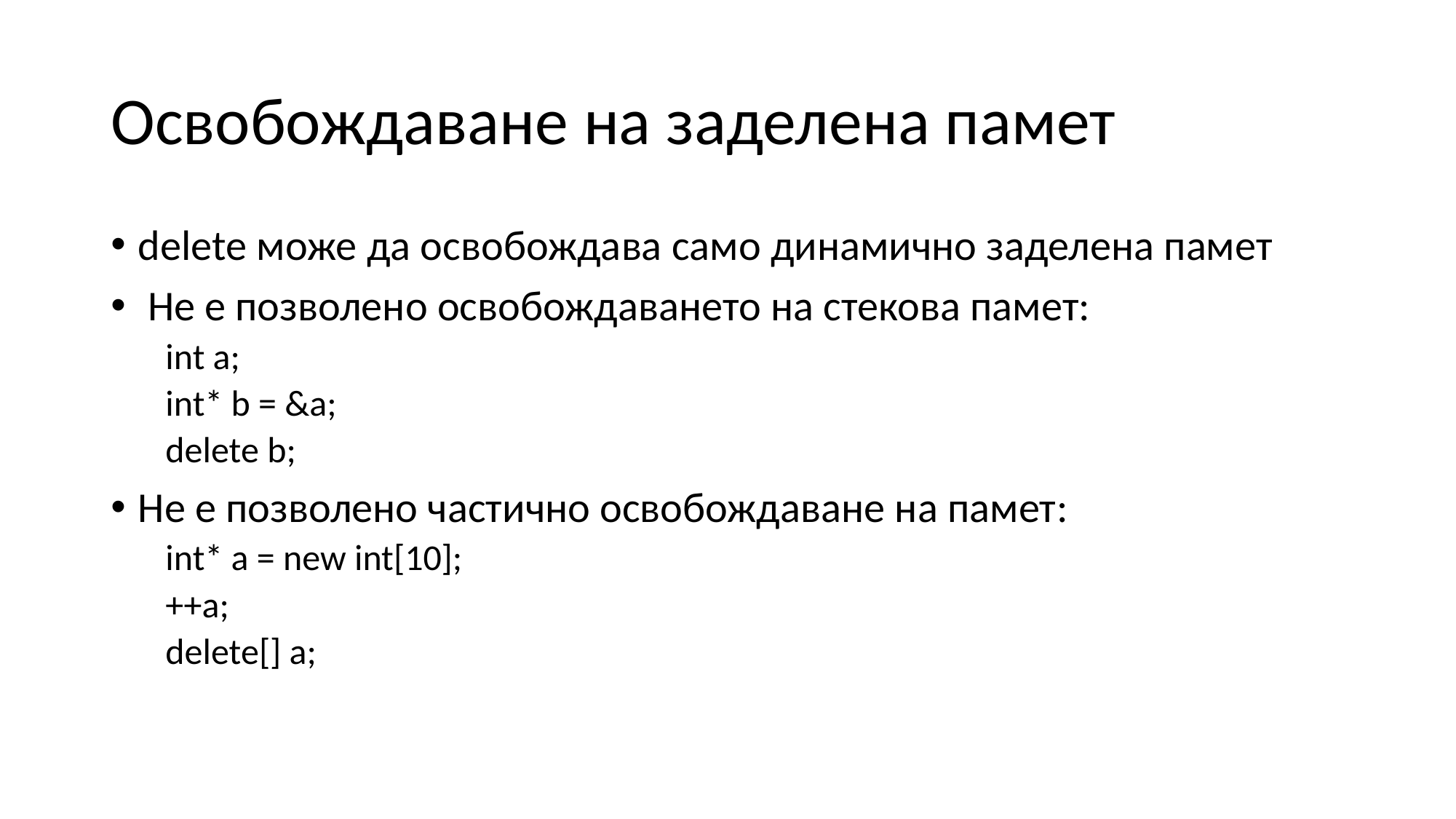

# Освобождаване на заделена памет
delete може да освобождава само динамично заделена памет
 Не е позволено освобождаването на стекова памет:
int a;
int* b = &a;
delete b;
Не е позволено частично освобождаване на памет:
int* a = new int[10];
++a;
delete[] a;